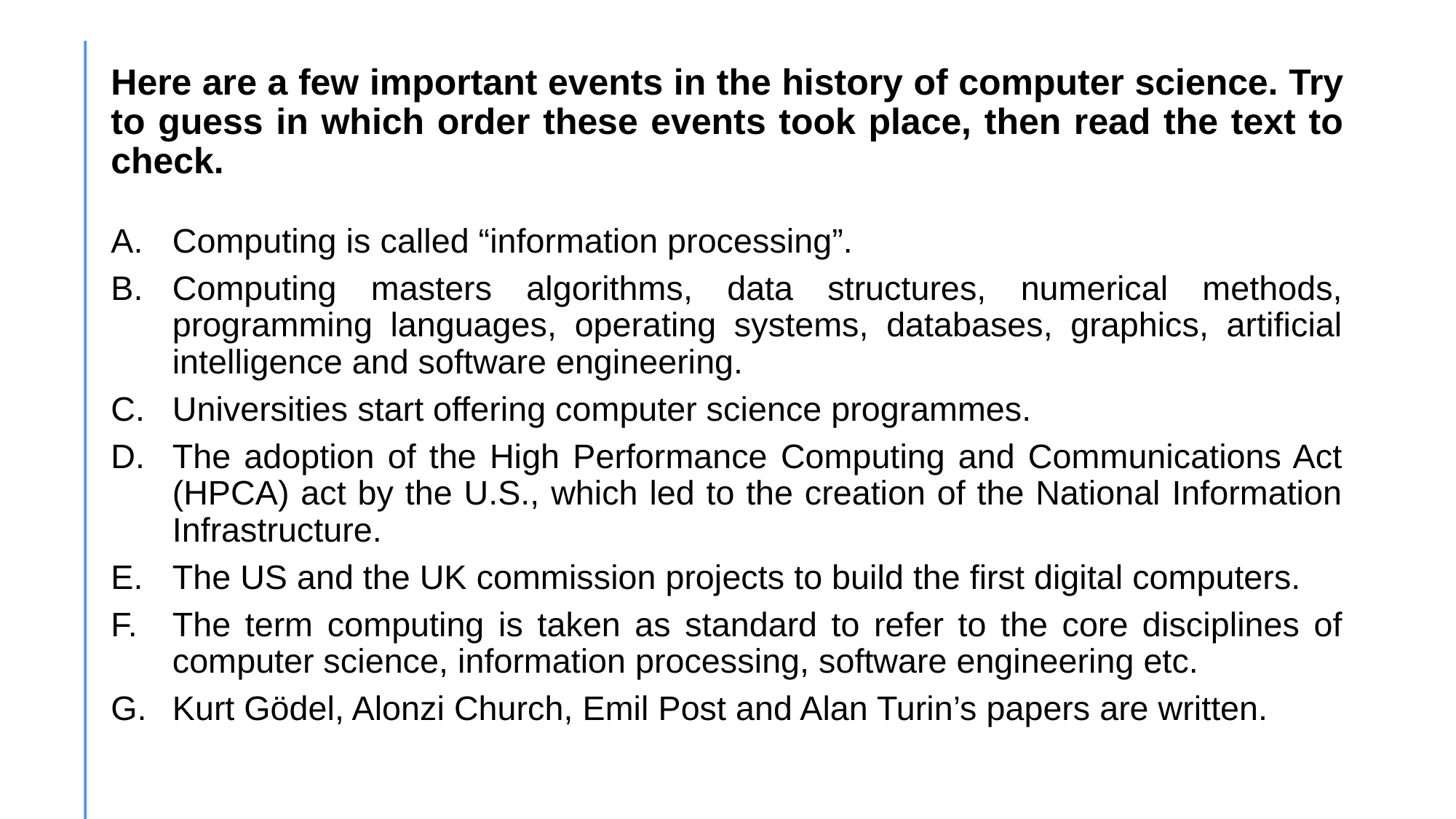

# Here are a few important events in the history of computer science. Try to guess in which order these events took place, then read the text to check.
Computing is called “information processing”.
Computing masters algorithms, data structures, numerical methods, programming languages, operating systems, databases, graphics, artificial intelligence and software engineering.
Universities start offering computer science programmes.
The adoption of the High Performance Computing and Communications Act (HPCA) act by the U.S., which led to the creation of the National Information Infrastructure.
The US and the UK commission projects to build the first digital computers.
The term computing is taken as standard to refer to the core disciplines of computer science, information processing, software engineering etc.
Kurt Gödel, Alonzi Church, Emil Post and Alan Turin’s papers are written.